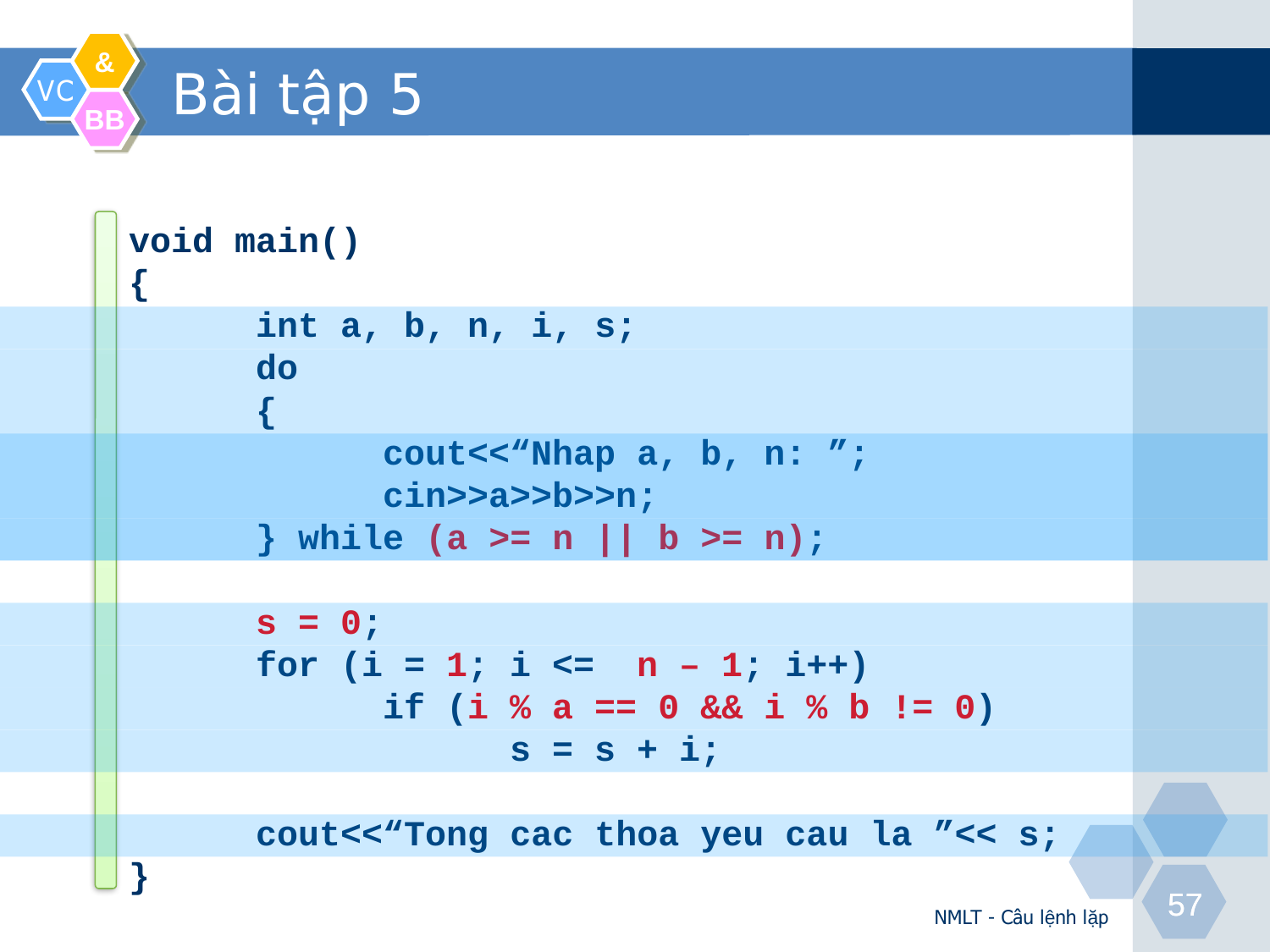

# Bài tập 5

void main()
{
	int a, b, n, i, s;
	do
	{
		cout<<“Nhap a, b, n: ”;
		cin>>a>>b>>n;
	} while (a >= n || b >= n);

	s = 0;
	for (i = 1; i <=  n – 1; i++)
		if (i % a == 0 && i % b != 0)
			s = s + i;

	cout<<“Tong cac thoa yeu cau la ”<< s;
}

NMLT - Câu lệnh lặp